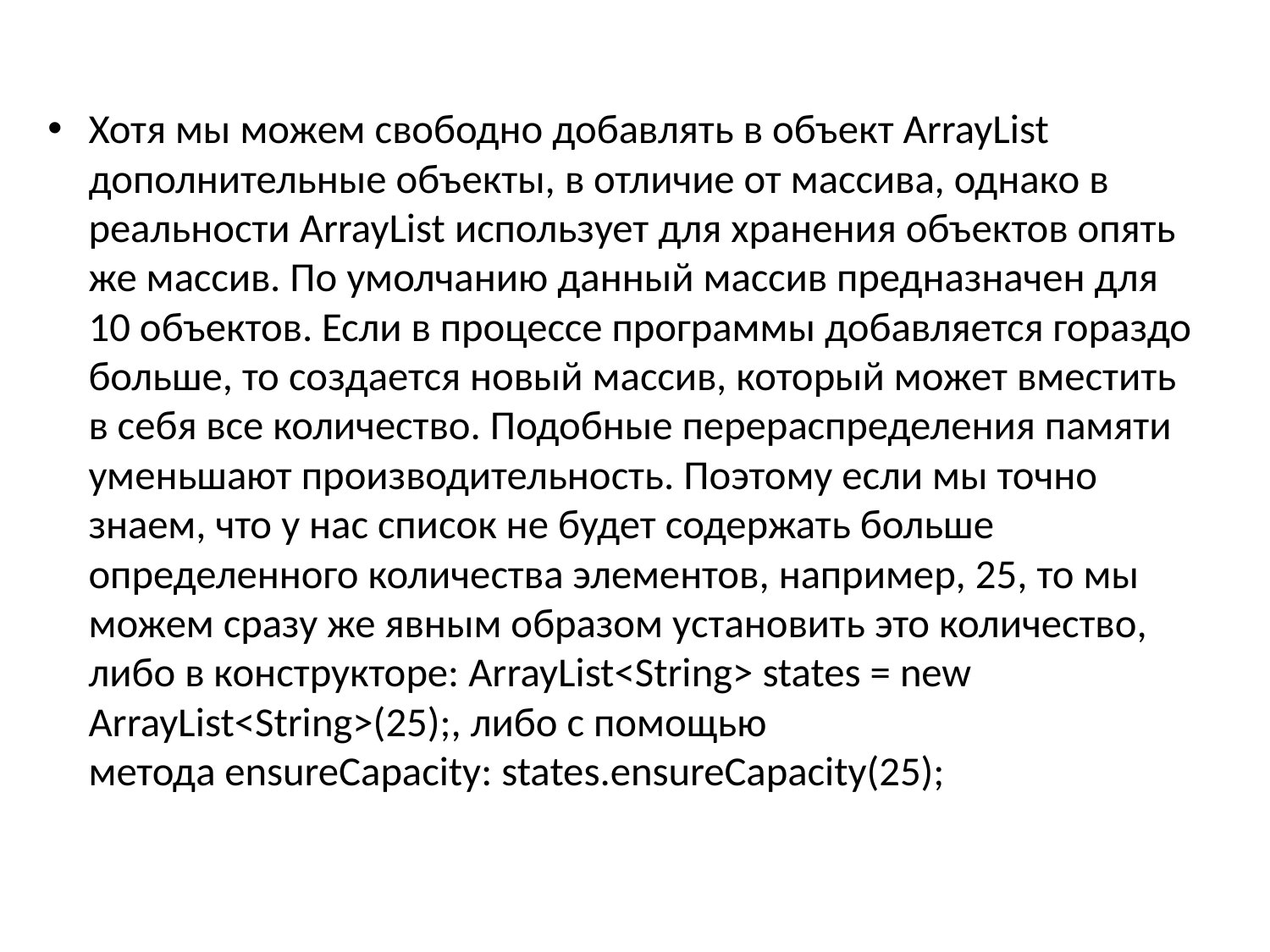

Хотя мы можем свободно добавлять в объект ArrayList дополнительные объекты, в отличие от массива, однако в реальности ArrayList использует для хранения объектов опять же массив. По умолчанию данный массив предназначен для 10 объектов. Если в процессе программы добавляется гораздо больше, то создается новый массив, который может вместить в себя все количество. Подобные перераспределения памяти уменьшают производительность. Поэтому если мы точно знаем, что у нас список не будет содержать больше определенного количества элементов, например, 25, то мы можем сразу же явным образом установить это количество, либо в конструкторе: ArrayList<String> states = new ArrayList<String>(25);, либо с помощью метода ensureCapacity: states.ensureCapacity(25);